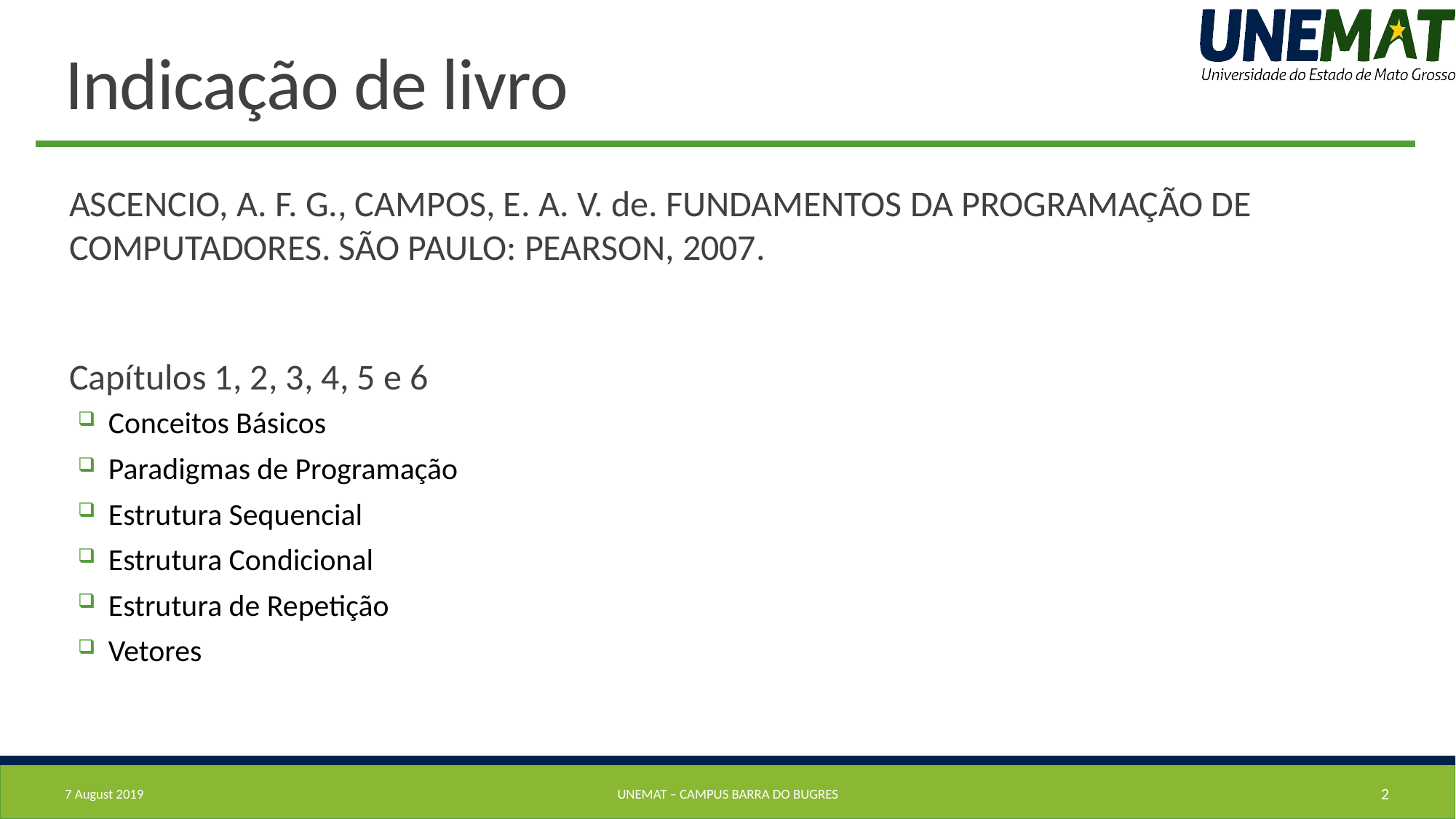

# Indicação de livro
ASCENCIO, A. F. G., CAMPOS, E. A. V. de. FUNDAMENTOS DA PROGRAMAÇÃO DE COMPUTADORES. SÃO PAULO: PEARSON, 2007.

Capítulos 1, 2, 3, 4, 5 e 6
Conceitos Básicos
Paradigmas de Programação
Estrutura Sequencial
Estrutura Condicional
Estrutura de Repetição
Vetores
7 August 2019
UNEMAT – Campus barra do bugres
2